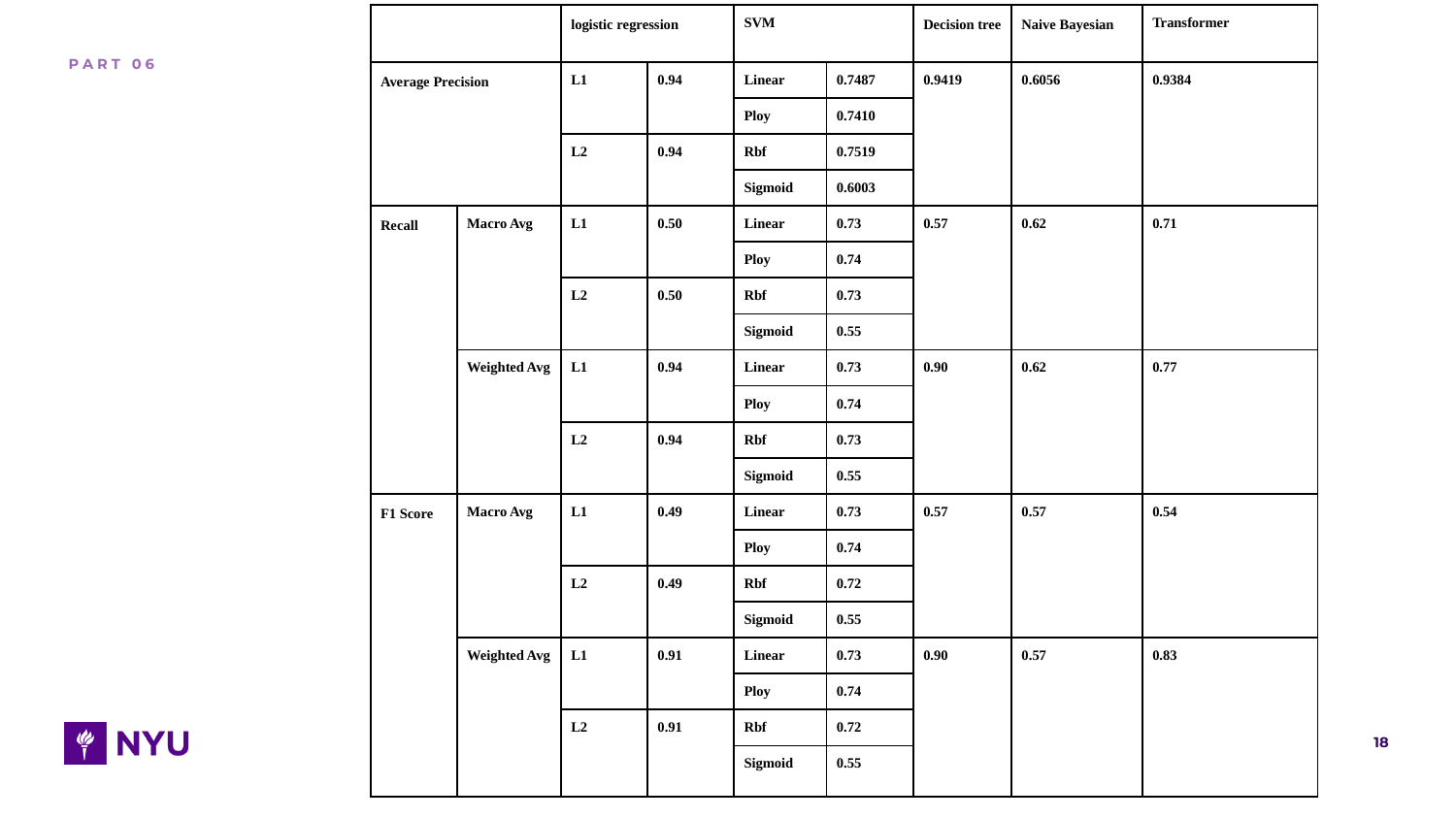

|  |  | logistic regression |  | SVM |  | Decision tree | Naive Bayesian | Transformer |
| --- | --- | --- | --- | --- | --- | --- | --- | --- |
| Average Precision |  | L1 | 0.94 | Linear | 0.7487 | 0.9419 | 0.6056 | 0.9384 |
|  |  |  |  | Ploy | 0.7410 |  |  |  |
|  |  | L2 | 0.94 | Rbf | 0.7519 |  |  |  |
|  |  |  |  | Sigmoid | 0.6003 |  |  |  |
| Recall | Macro Avg | L1 | 0.50 | Linear | 0.73 | 0.57 | 0.62 | 0.71 |
|  |  |  |  | Ploy | 0.74 |  |  |  |
|  |  | L2 | 0.50 | Rbf | 0.73 |  |  |  |
|  |  |  |  | Sigmoid | 0.55 |  |  |  |
|  | Weighted Avg | L1 | 0.94 | Linear | 0.73 | 0.90 | 0.62 | 0.77 |
|  |  |  |  | Ploy | 0.74 |  |  |  |
|  |  | L2 | 0.94 | Rbf | 0.73 |  |  |  |
|  |  |  |  | Sigmoid | 0.55 |  |  |  |
| F1 Score | Macro Avg | L1 | 0.49 | Linear | 0.73 | 0.57 | 0.57 | 0.54 |
|  |  |  |  | Ploy | 0.74 |  |  |  |
|  |  | L2 | 0.49 | Rbf | 0.72 |  |  |  |
|  |  |  |  | Sigmoid | 0.55 |  |  |  |
|  | Weighted Avg | L1 | 0.91 | Linear | 0.73 | 0.90 | 0.57 | 0.83 |
|  |  |  |  | Ploy | 0.74 |  |  |  |
|  |  | L2 | 0.91 | Rbf | 0.72 |  |  |  |
|  |  |  |  | Sigmoid | 0.55 |  |  |  |
P A R T   0 6